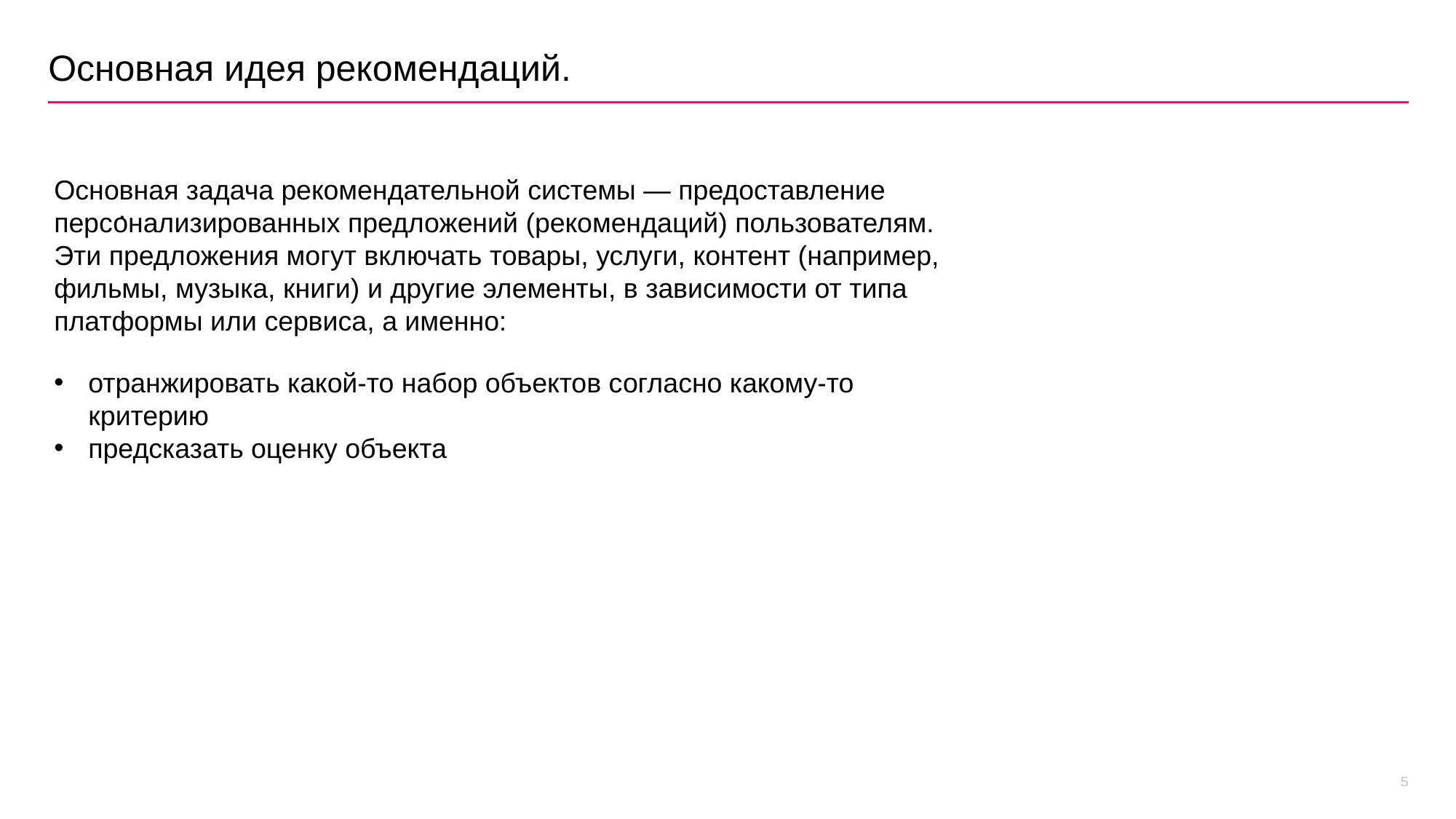

# Основная идея рекомендаций.
Основная задача рекомендательной системы — предоставление персонализированных предложений (рекомендаций) пользователям. Эти предложения могут включать товары, услуги, контент (например, фильмы, музыка, книги) и другие элементы, в зависимости от типа платформы или сервиса, а именно:

отранжировать какой-то набор объектов согласно какому-то критерию
предсказать оценку объекта
.
5